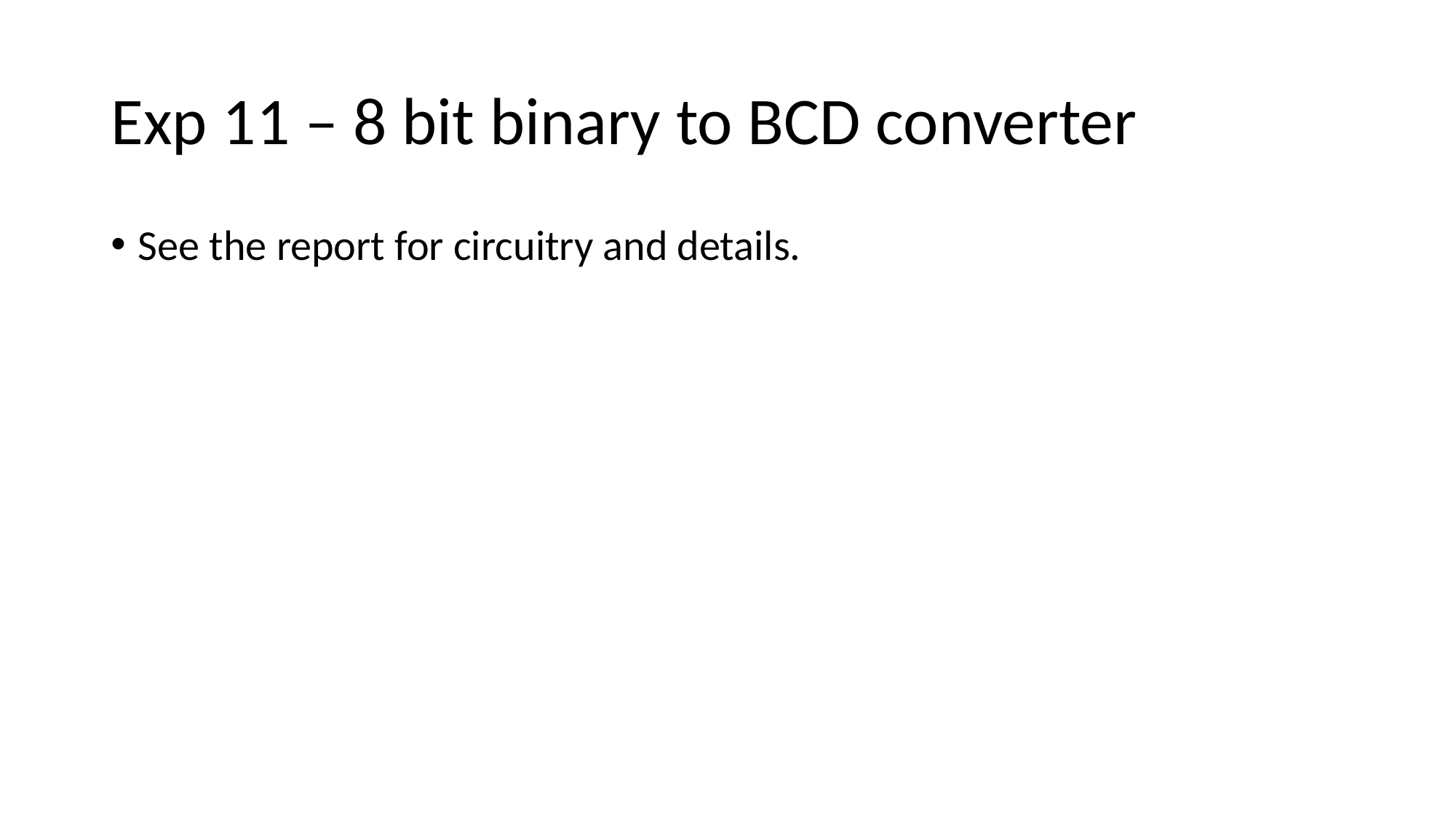

# Exp 11 – 8 bit binary to BCD converter
See the report for circuitry and details.